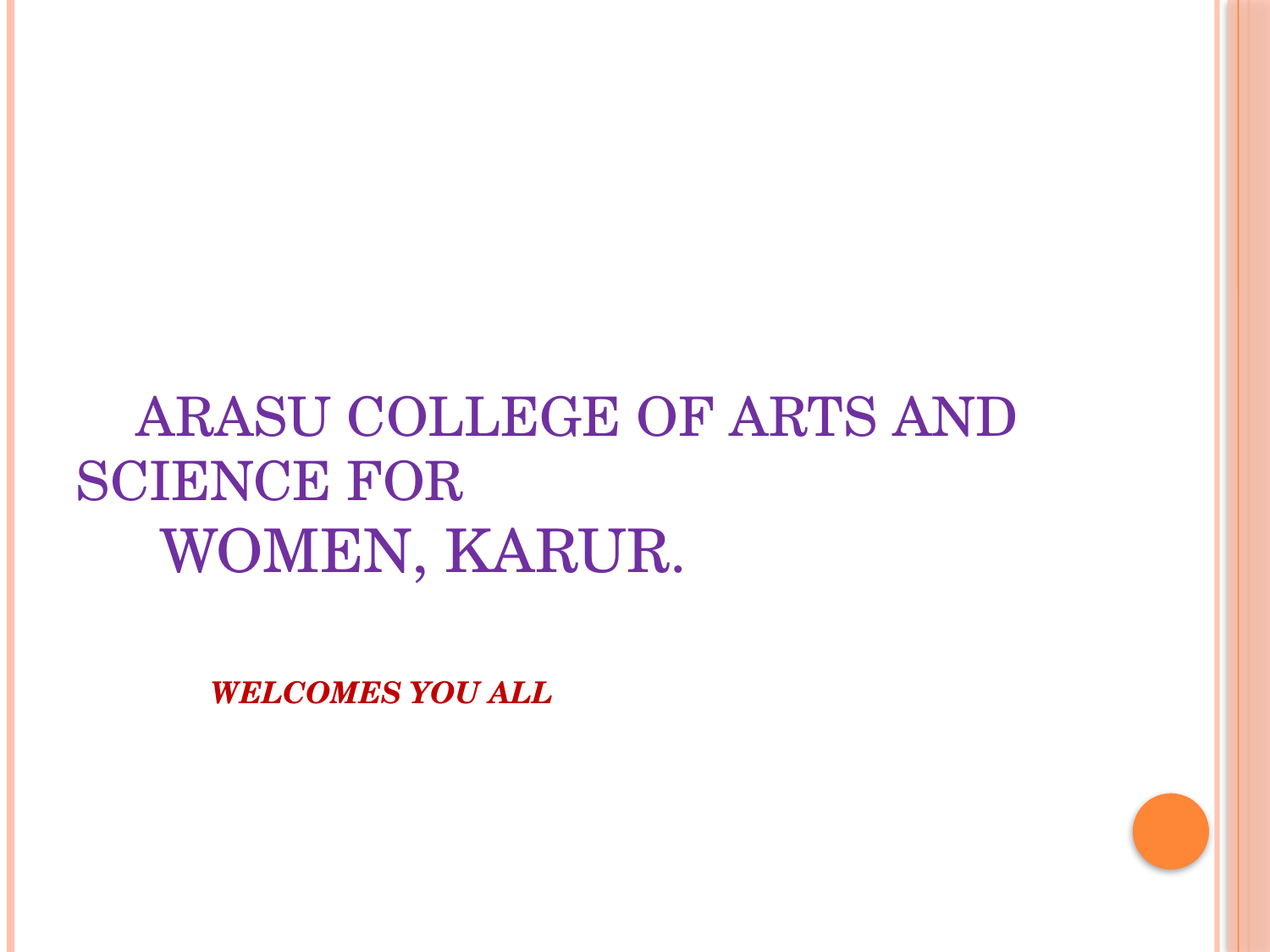

# ARASU COLLEGE OF ARTS AND SCIENCE FOR WOMEN, KARUR. WELCOMES YOU ALL